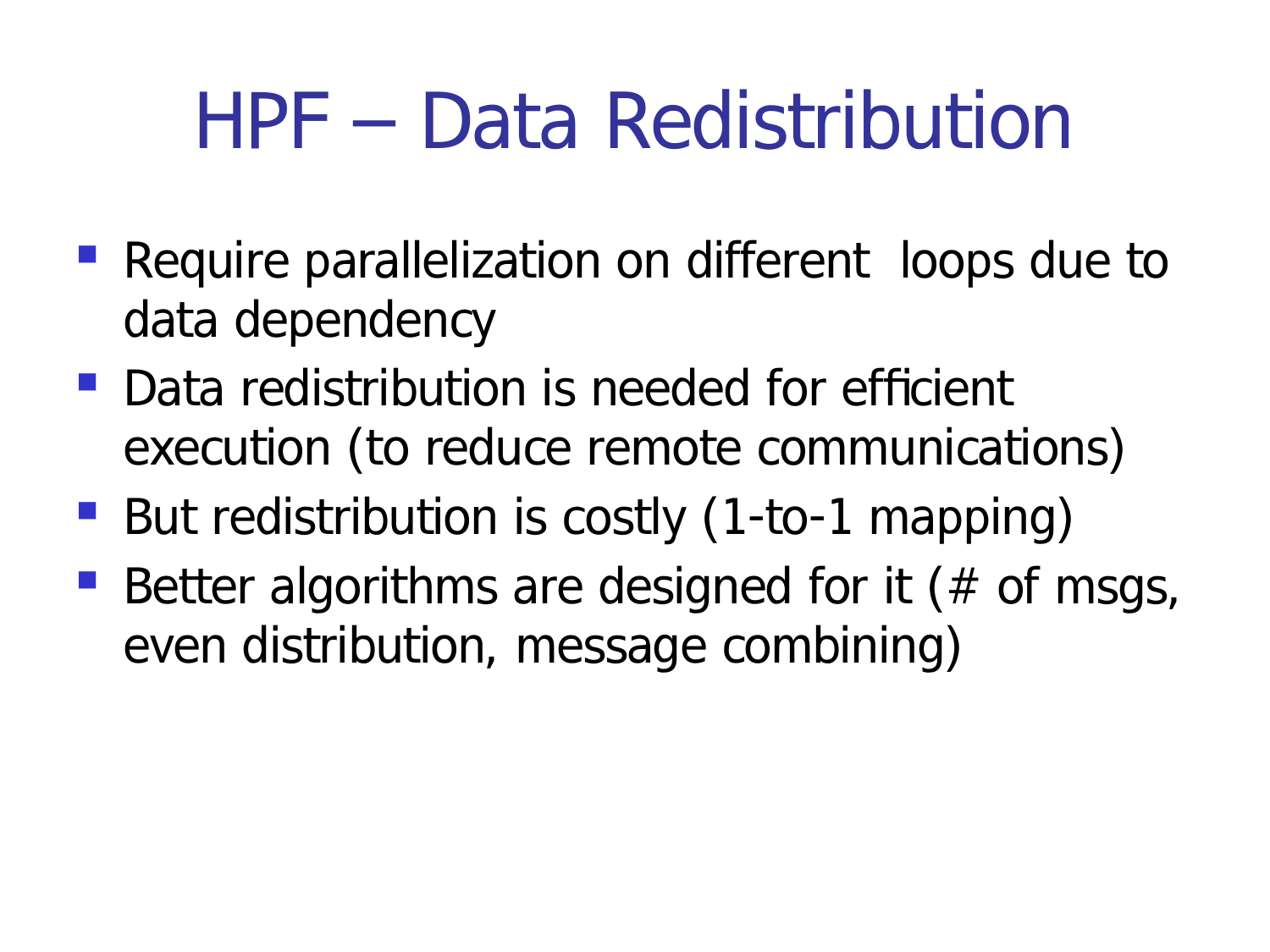

# HPF – Data Redistribution
Require parallelization on different  loops due to data dependency
Data redistribution is needed for efficient execution (to reduce remote communications)
But redistribution is costly (1-to-1 mapping)
Better algorithms are designed for it (# of msgs, even distribution, message combining)